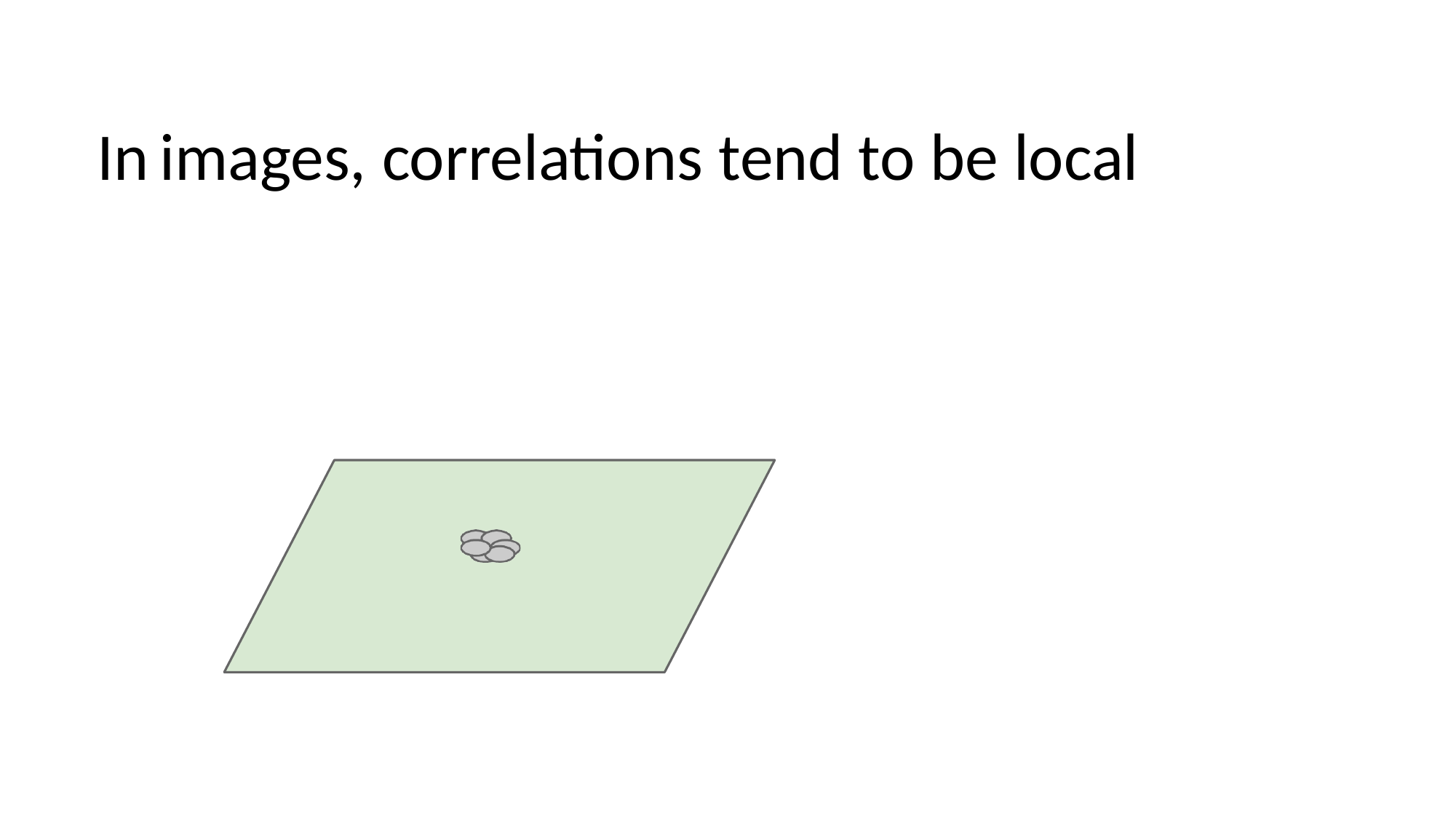

# In	images, correlations tend to be local